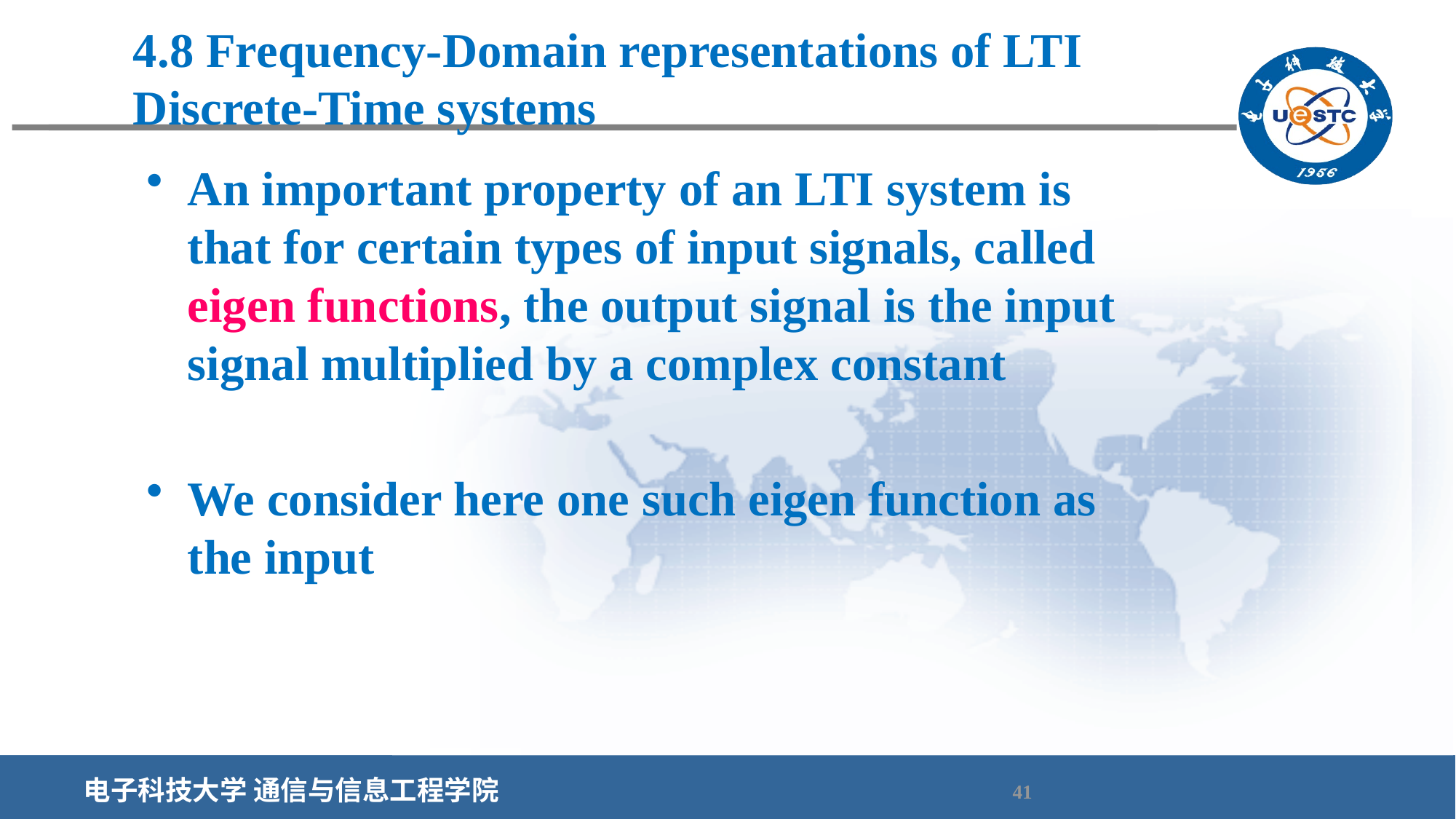

# 4.8 Frequency-Domain representations of LTI Discrete-Time systems
An important property of an LTI system is that for certain types of input signals, called eigen functions, the output signal is the input signal multiplied by a complex constant

We consider here one such eigen function as the input